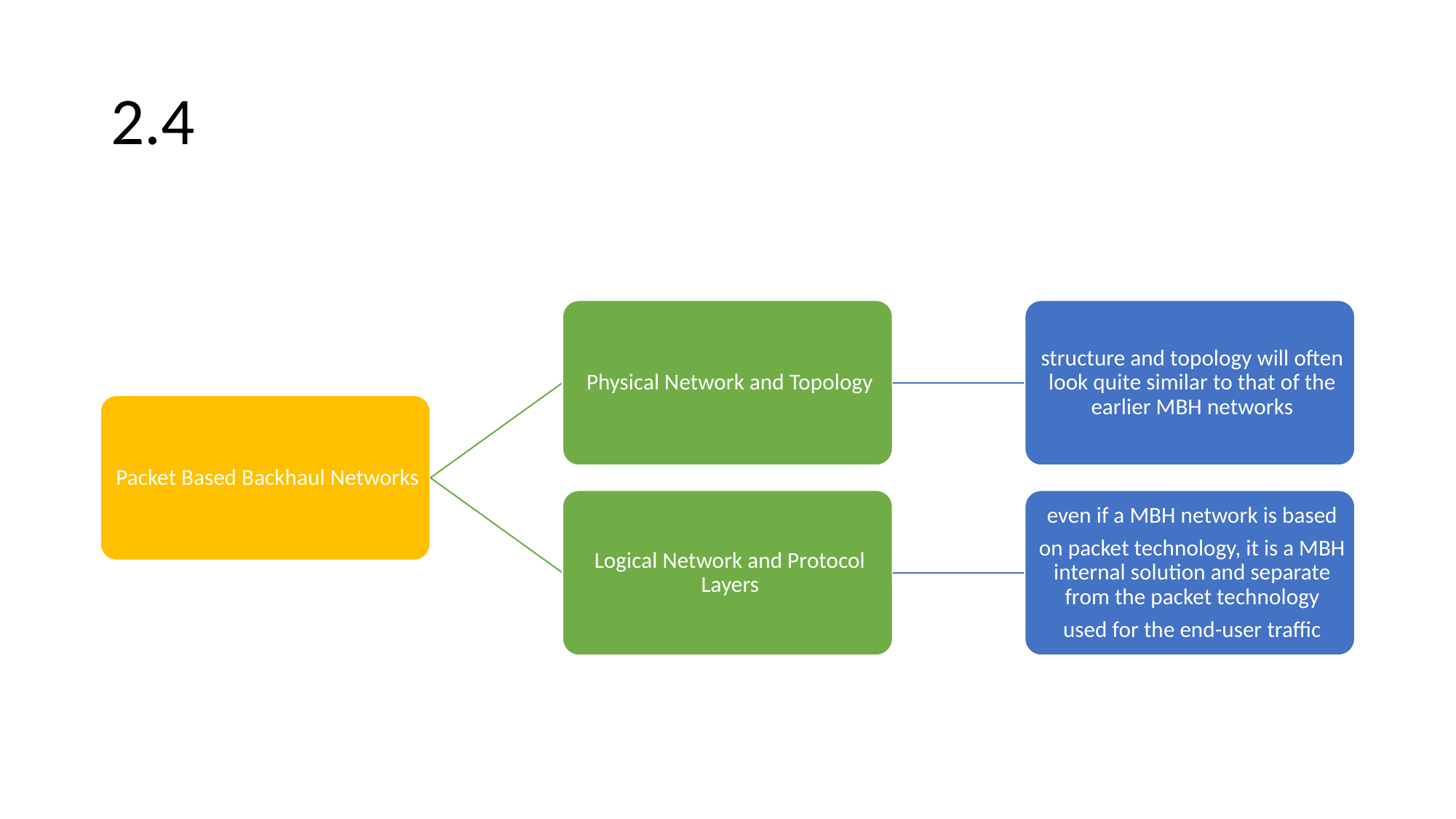

# 2.4
Packet Based Backhaul Networks

Physical Network and Topology

structure and topology will often look quite similar to that of the earlier MBH networks

Logical Network and Protocol Layers

even if a MBH network is based
on packet technology, it is a MBH internal solution and separate from the packet technology
used for the end-user traffic